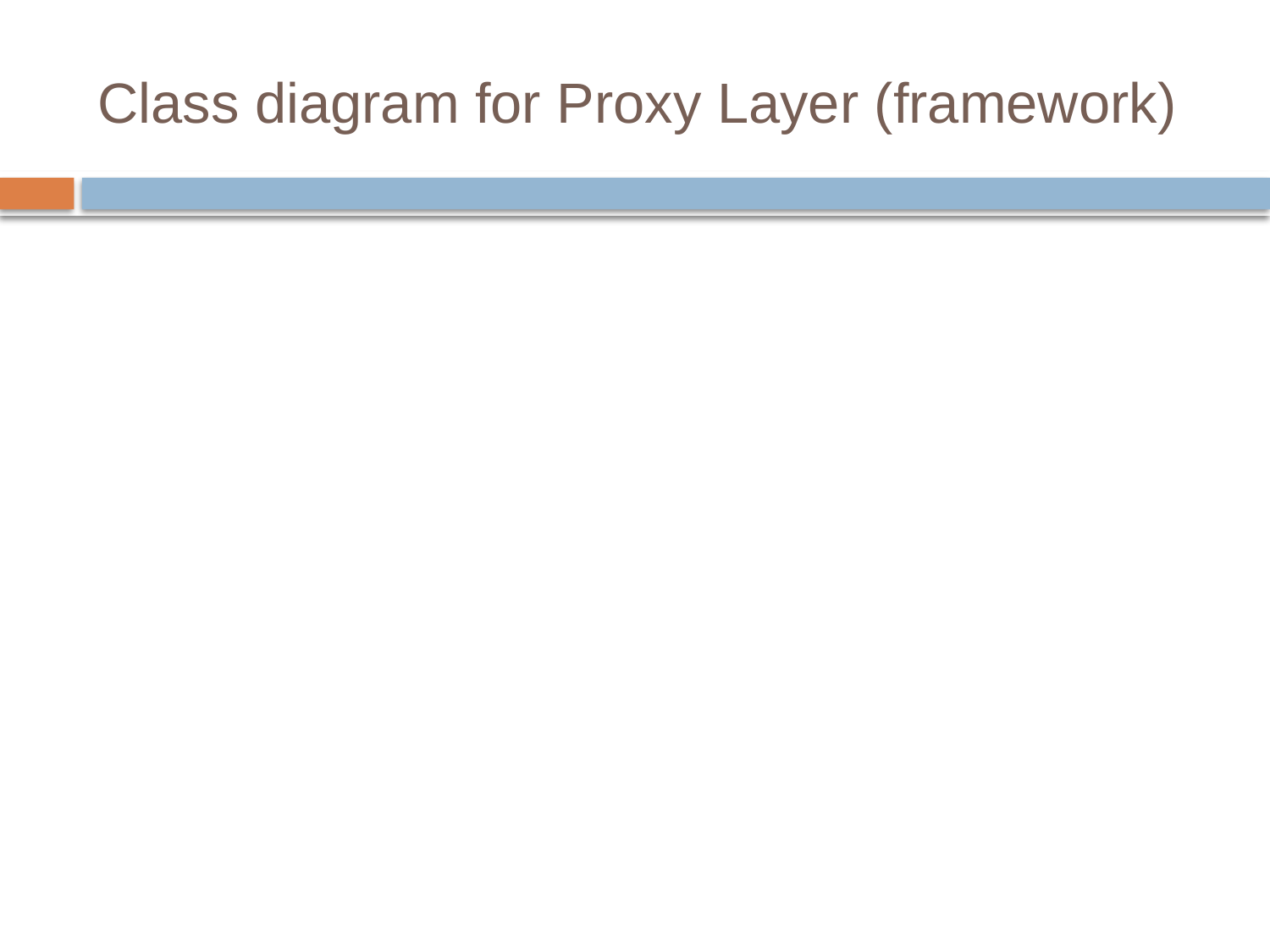

# Class diagram for Proxy Layer (framework)